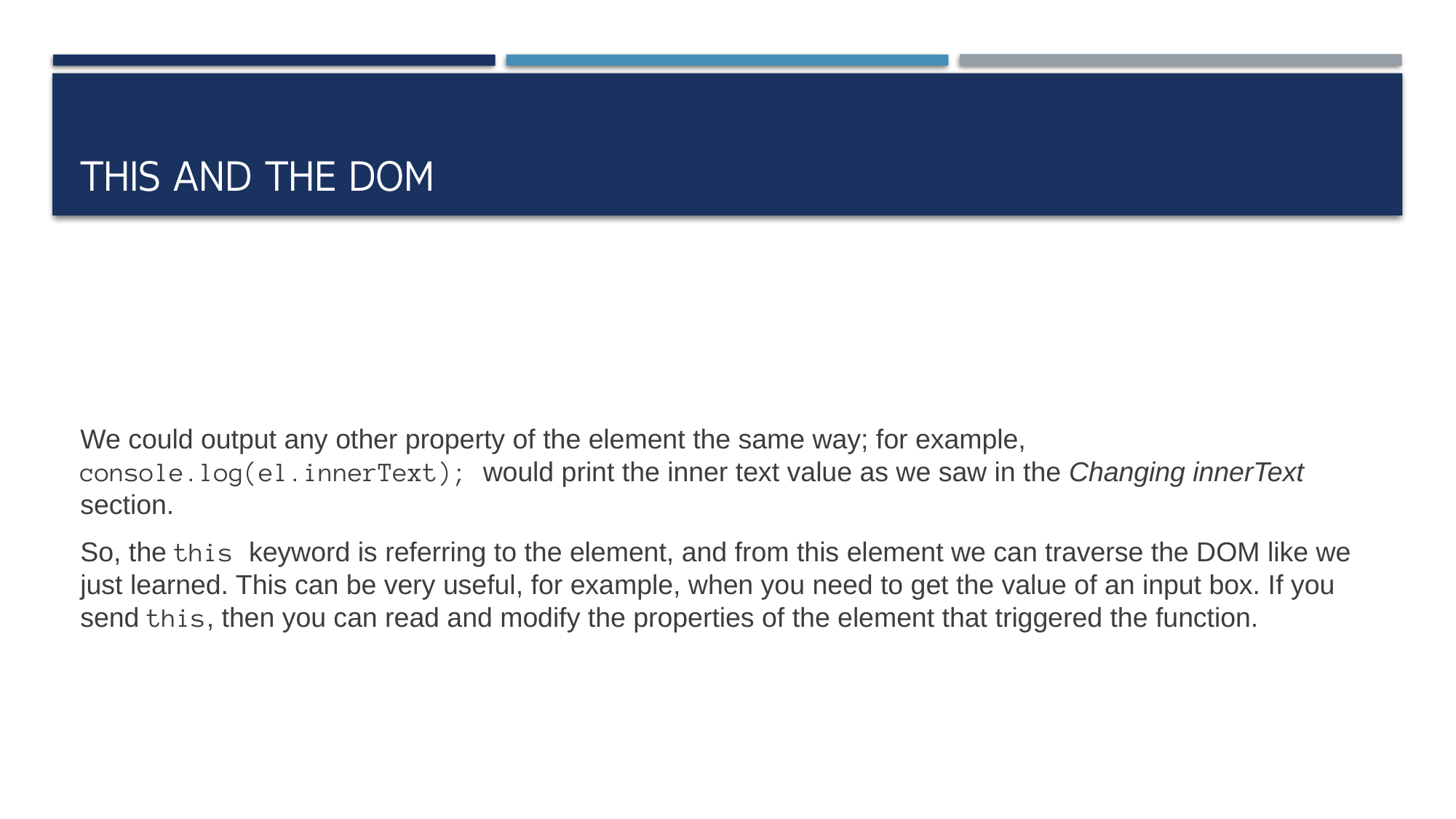

# This and the DOM
We could output any other property of the element the same way; for example, console.log(el.innerText); would print the inner text value as we saw in the Changing innerText section.
So, the this keyword is referring to the element, and from this element we can traverse the DOM like we just learned. This can be very useful, for example, when you need to get the value of an input box. If you send this, then you can read and modify the properties of the element that triggered the function.